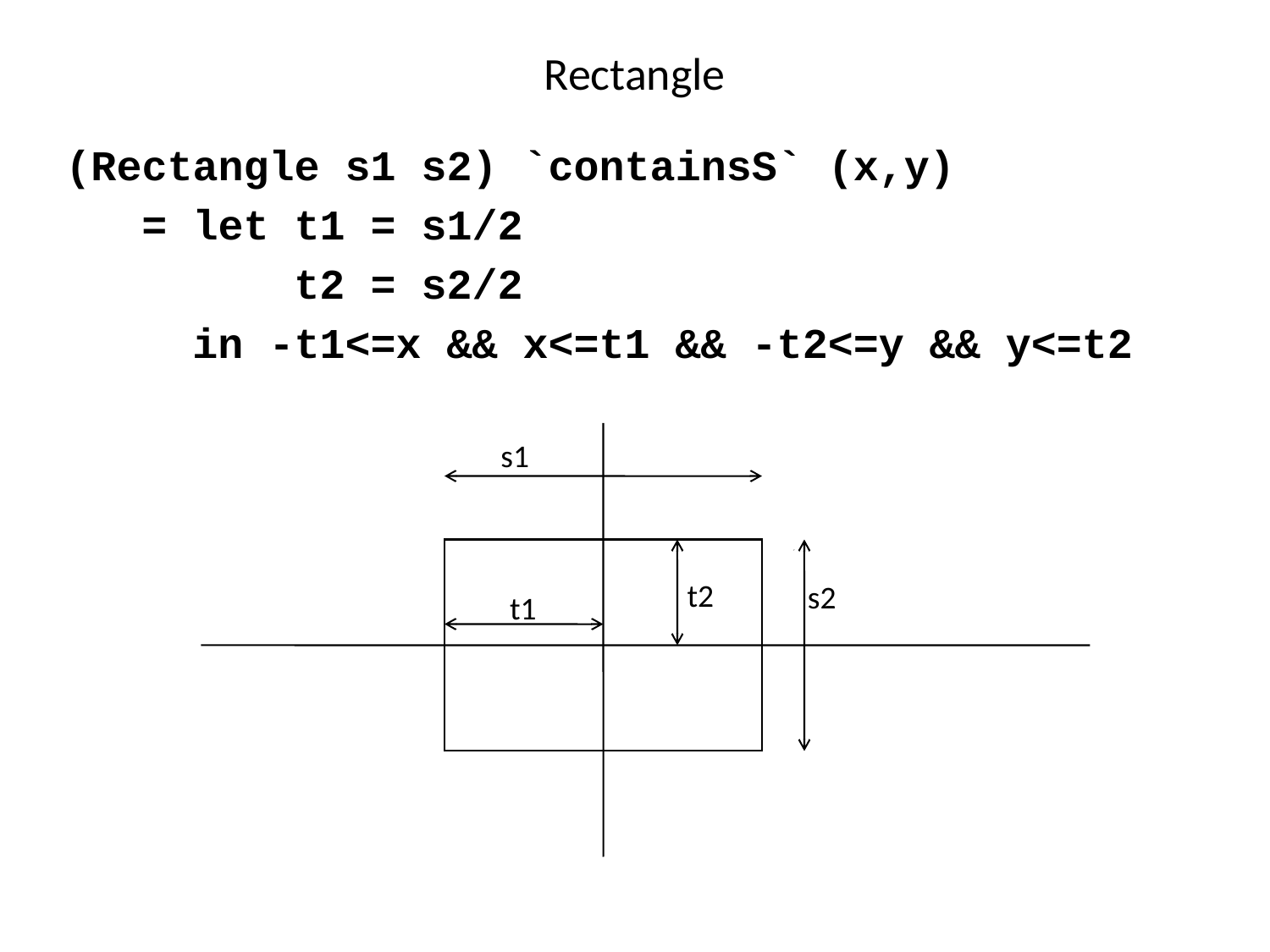

# Rectangle
(Rectangle s1 s2) `containsS` (x,y)
   = let t1 = s1/2
         t2 = s2/2
     in -t1<=x && x<=t1 && -t2<=y && y<=t2

s1

t2
s2
t1